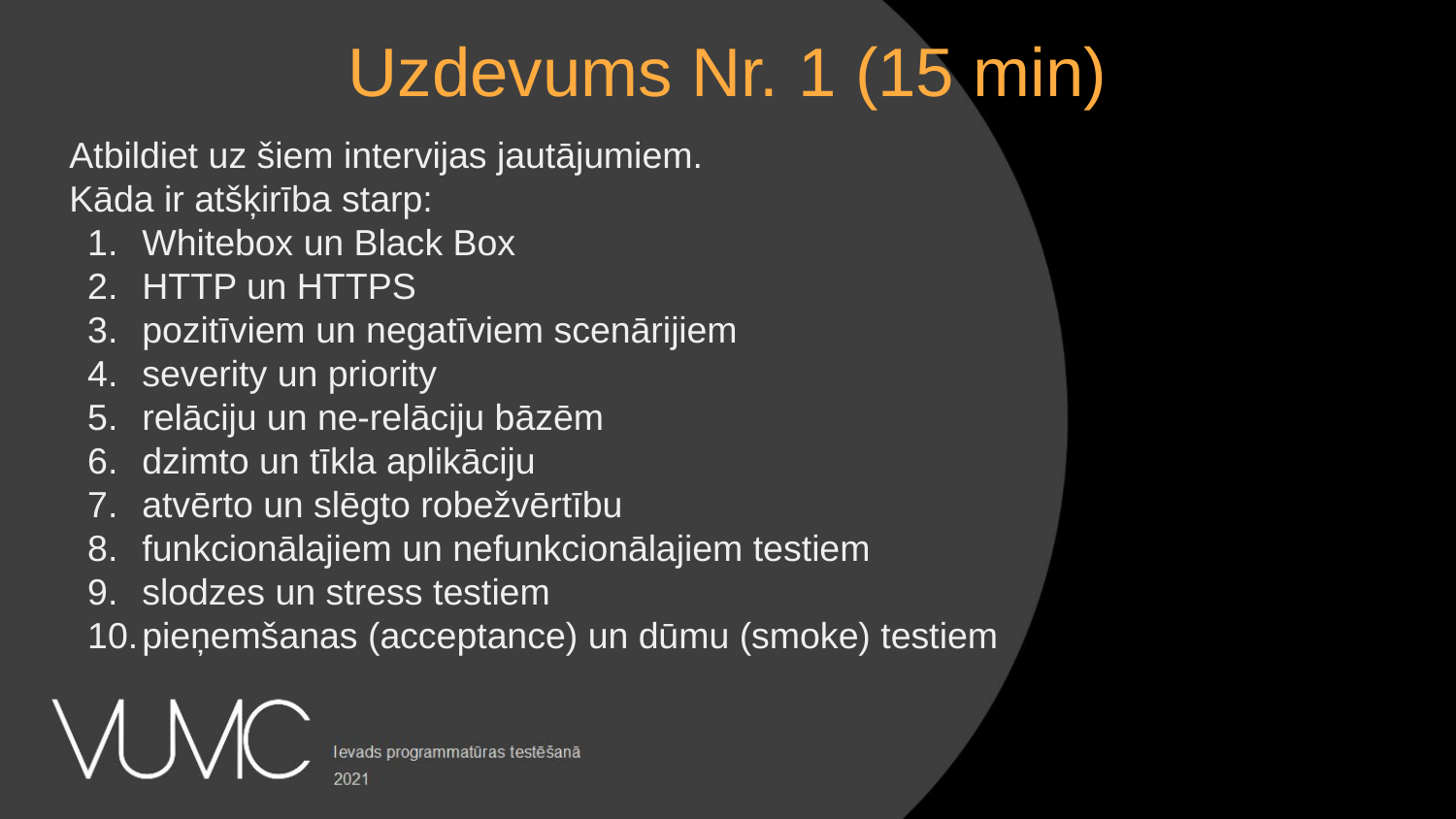

Uzdevums Nr. 1 (15 min)
Atbildiet uz šiem intervijas jautājumiem.
Kāda ir atšķirība starp:
Whitebox un Black Box
HTTP un HTTPS
pozitīviem un negatīviem scenārijiem
severity un priority
relāciju un ne-relāciju bāzēm
dzimto un tīkla aplikāciju
atvērto un slēgto robežvērtību
funkcionālajiem un nefunkcionālajiem testiem
slodzes un stress testiem
pieņemšanas (acceptance) un dūmu (smoke) testiem